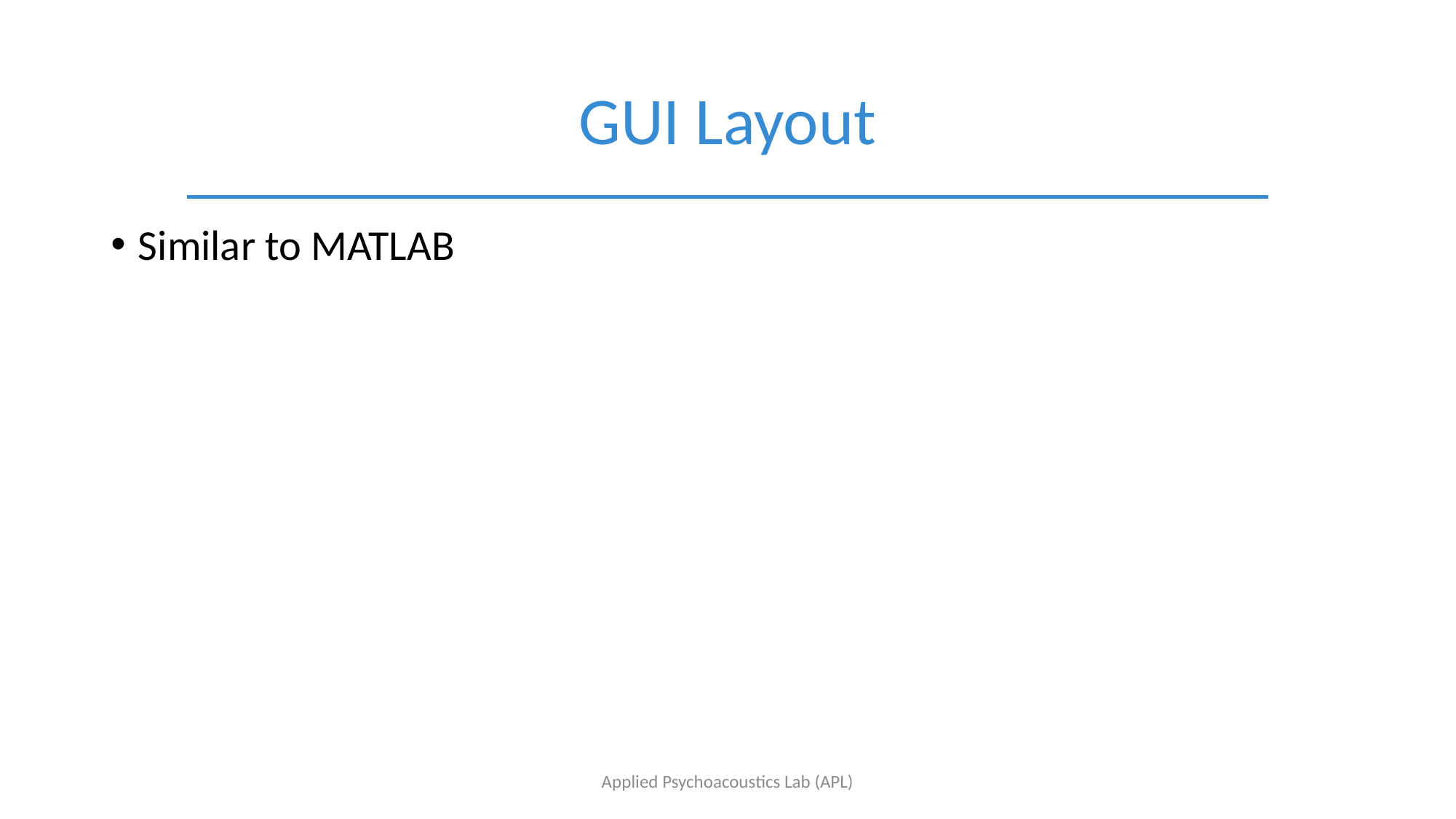

# GUI Layout
Similar to MATLAB

Applied Psychoacoustics Lab (APL)